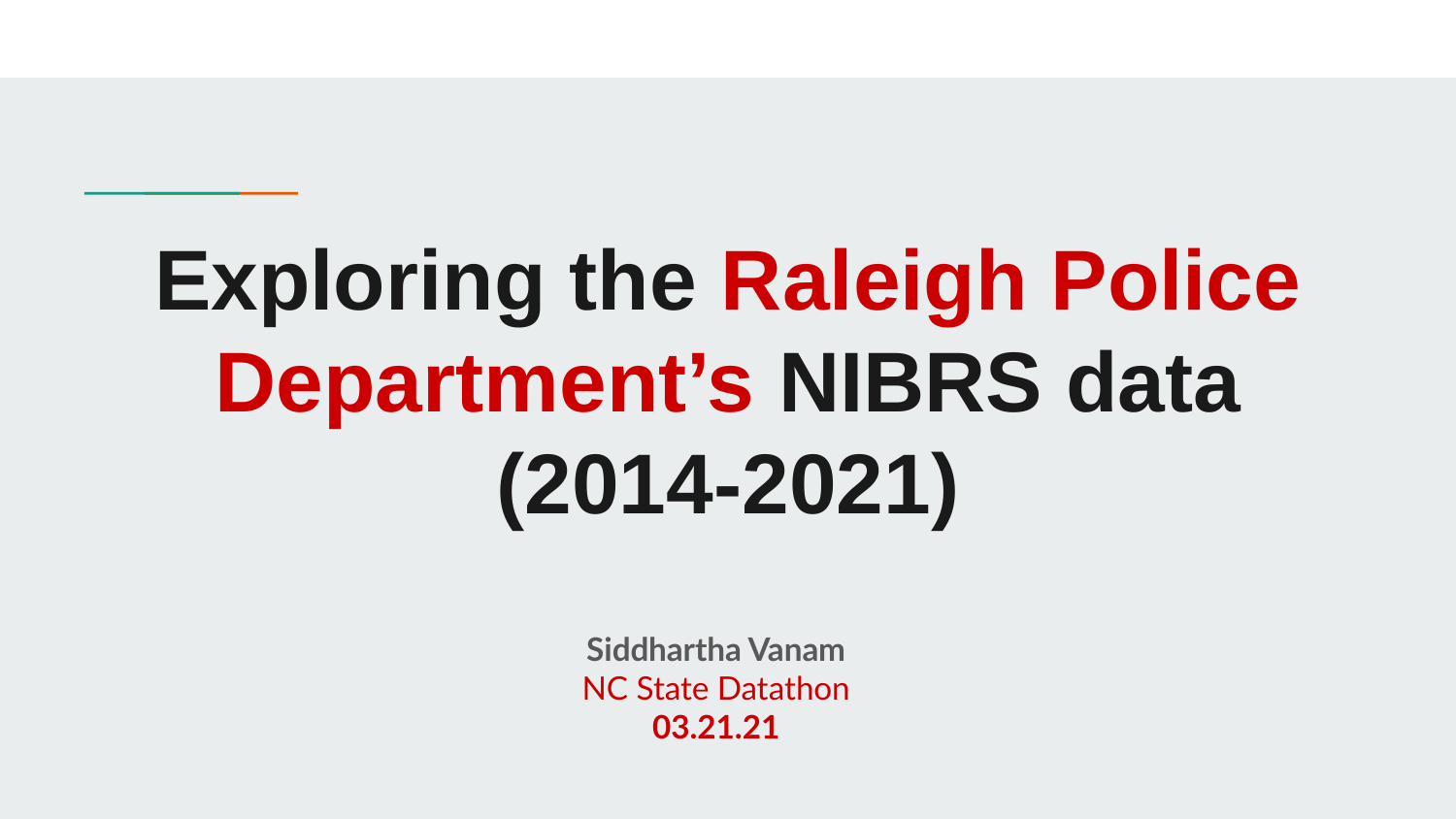

# Exploring the Raleigh Police Department’s NIBRS data (2014-2021)
Siddhartha Vanam
NC State Datathon
03.21.21